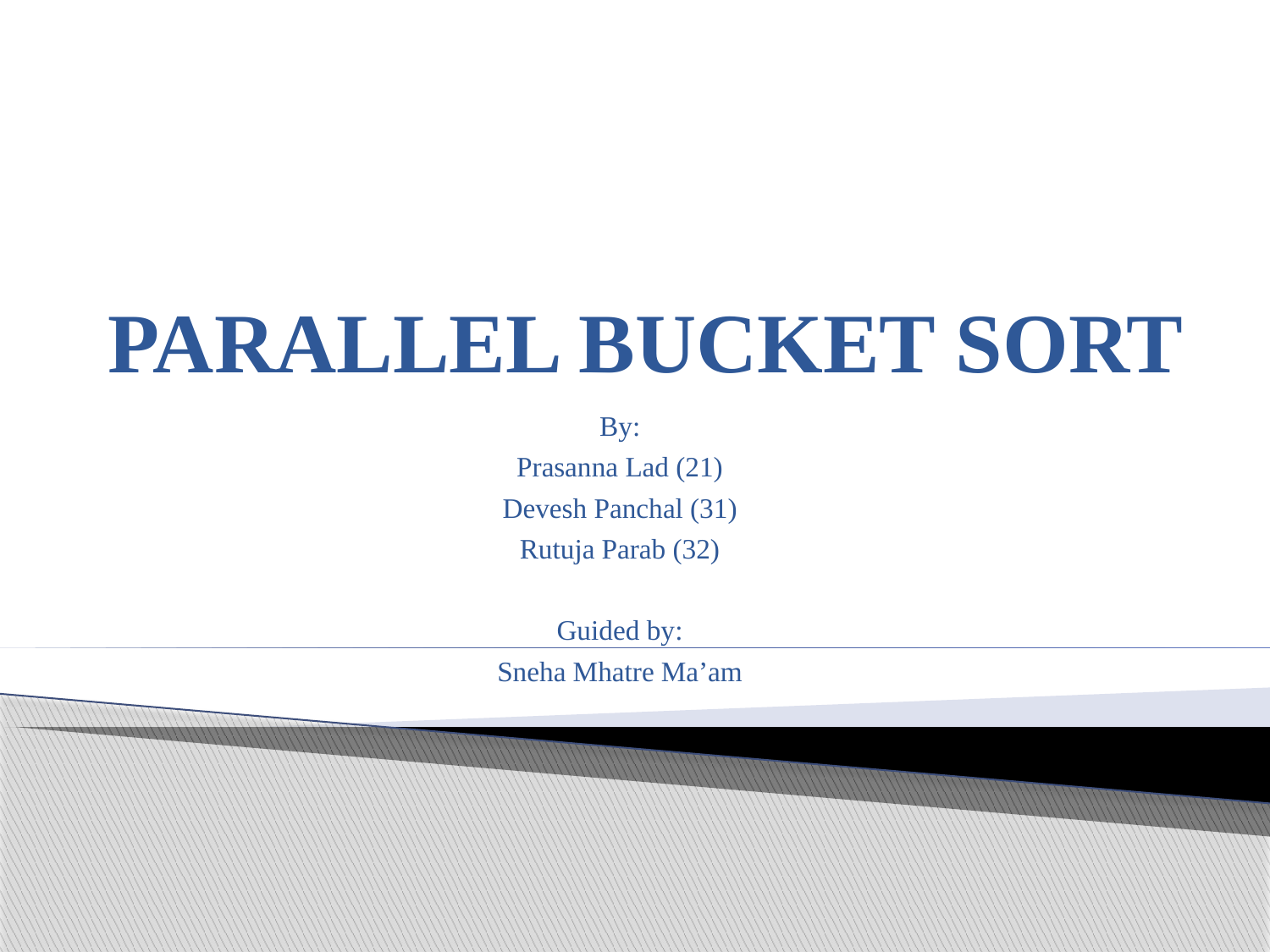

# PARALLEL BUCKET SORT
By:
Prasanna Lad (21)
Devesh Panchal (31)
Rutuja Parab (32)

Guided by:
Sneha Mhatre Ma’am